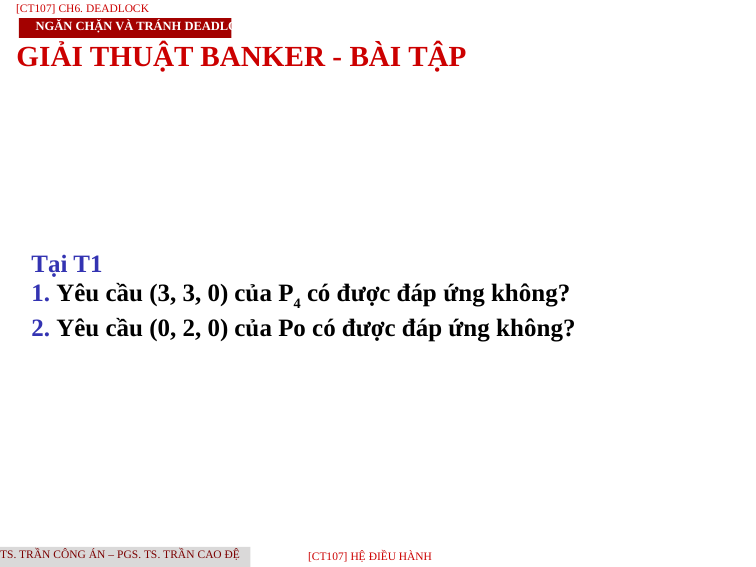

[CT107] Ch6. Deadlock
Ngăn chặn VÀ tránh deadlock
GIẢI THUẬT BANKER - BÀI TẬP
Tại T1
1. Yêu cầu (3, 3, 0) của P4 có được đáp ứng không?
2. Yêu cầu (0, 2, 0) của Po có được đáp ứng không?
TS. Trần Công Án – PGS. TS. Trần Cao Đệ
[CT107] HỆ điều hành